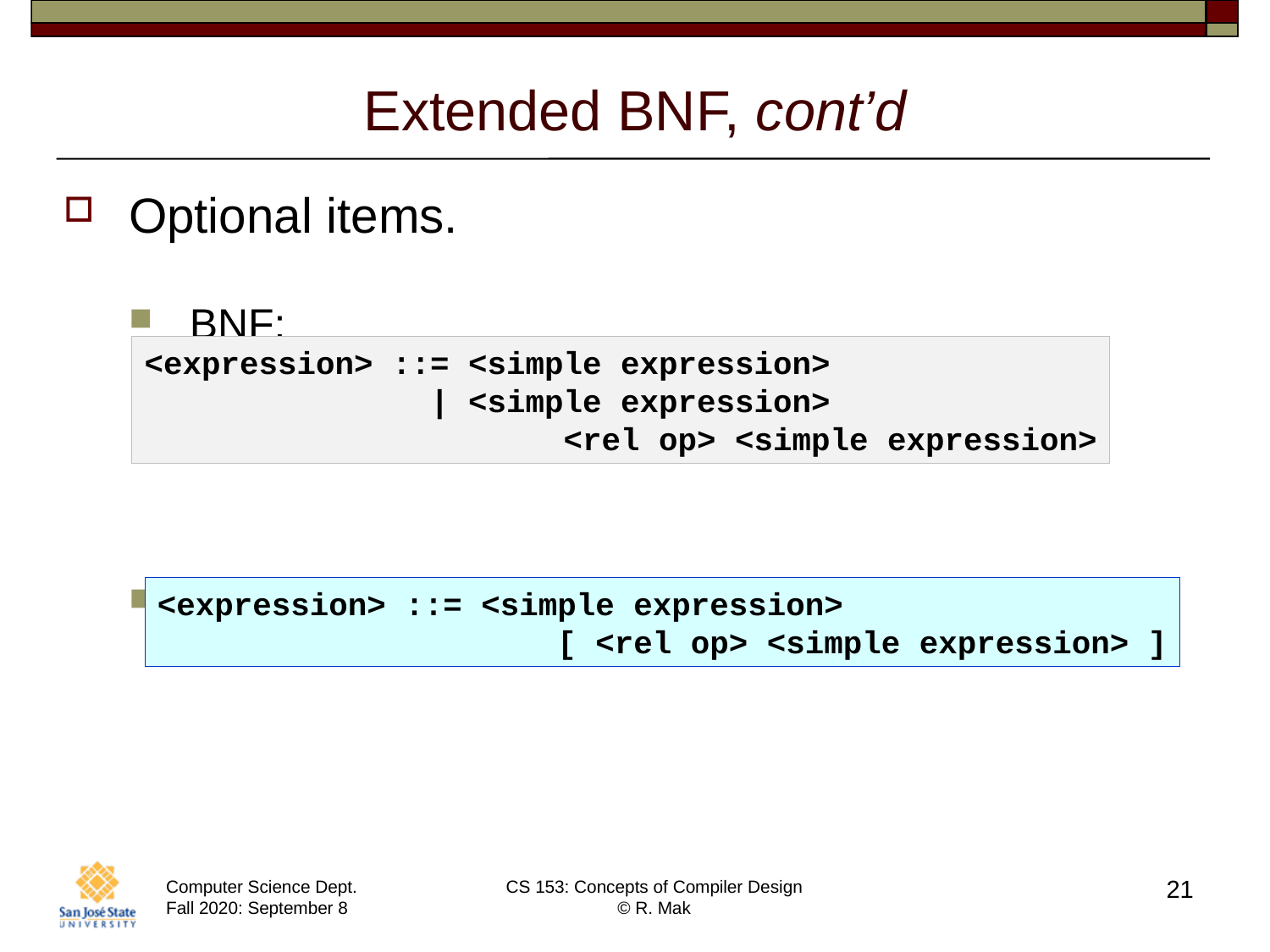

# Extended BNF, cont’d
Optional items.

BNF:

EBNF:
<expression> ::= <simple expression>
               | <simple expression>
                      <rel op> <simple expression>
<expression> ::= <simple expression>
                     [ <rel op> <simple expression> ]
21